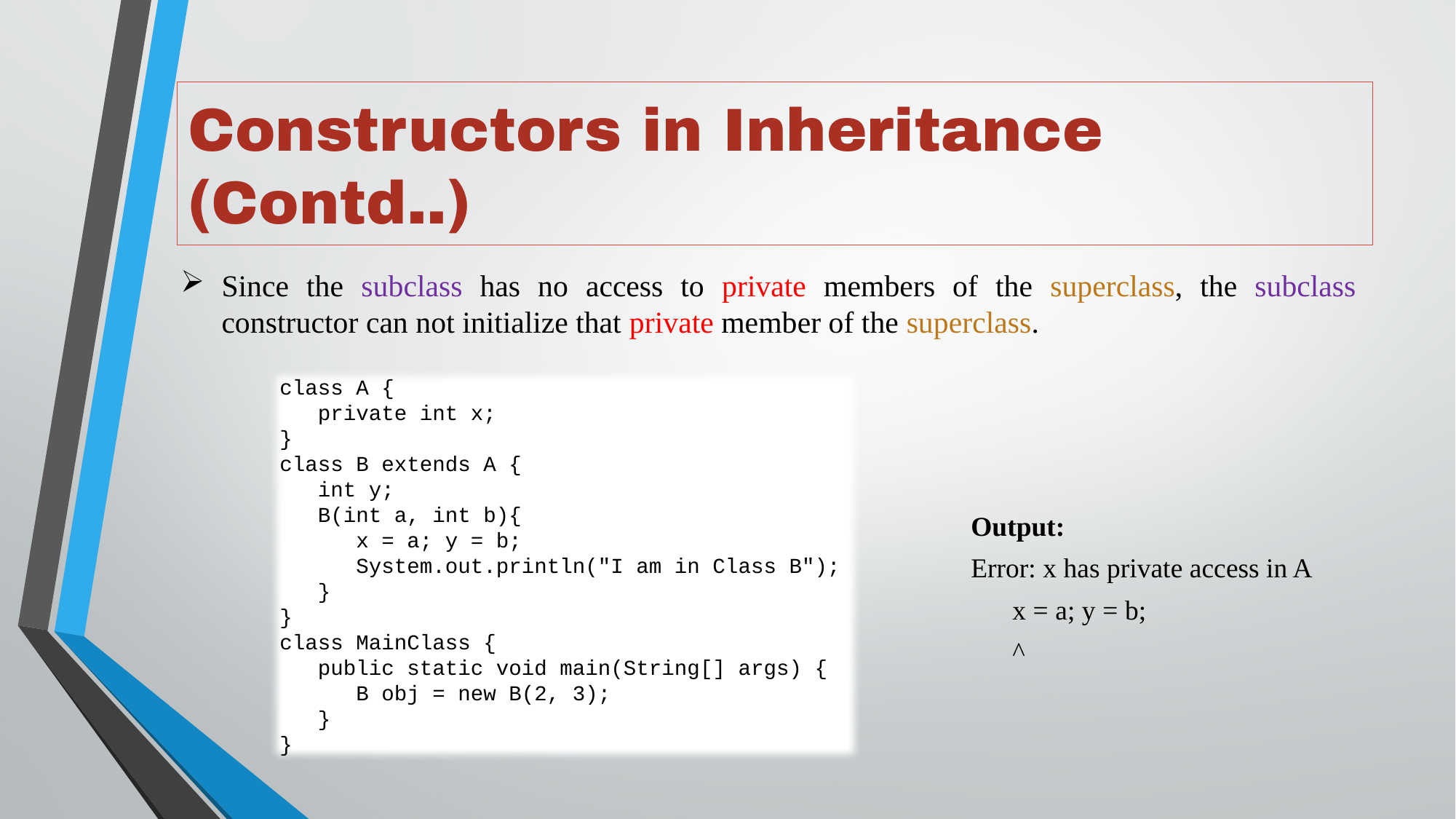

# Constructors in Inheritance (Contd..)
Since the subclass has no access to private members of the superclass, the subclass constructor can not initialize that private member of the superclass.
class A {
   private int x;
}
class B extends A {
   int y;
   B(int a, int b){
      x = a; y = b;
      System.out.println("I am in Class B");
   }
}
class MainClass {
   public static void main(String[] args) {
      B obj = new B(2, 3);
   }
}
Output:
Error: x has private access in A
      x = a; y = b;
      ^